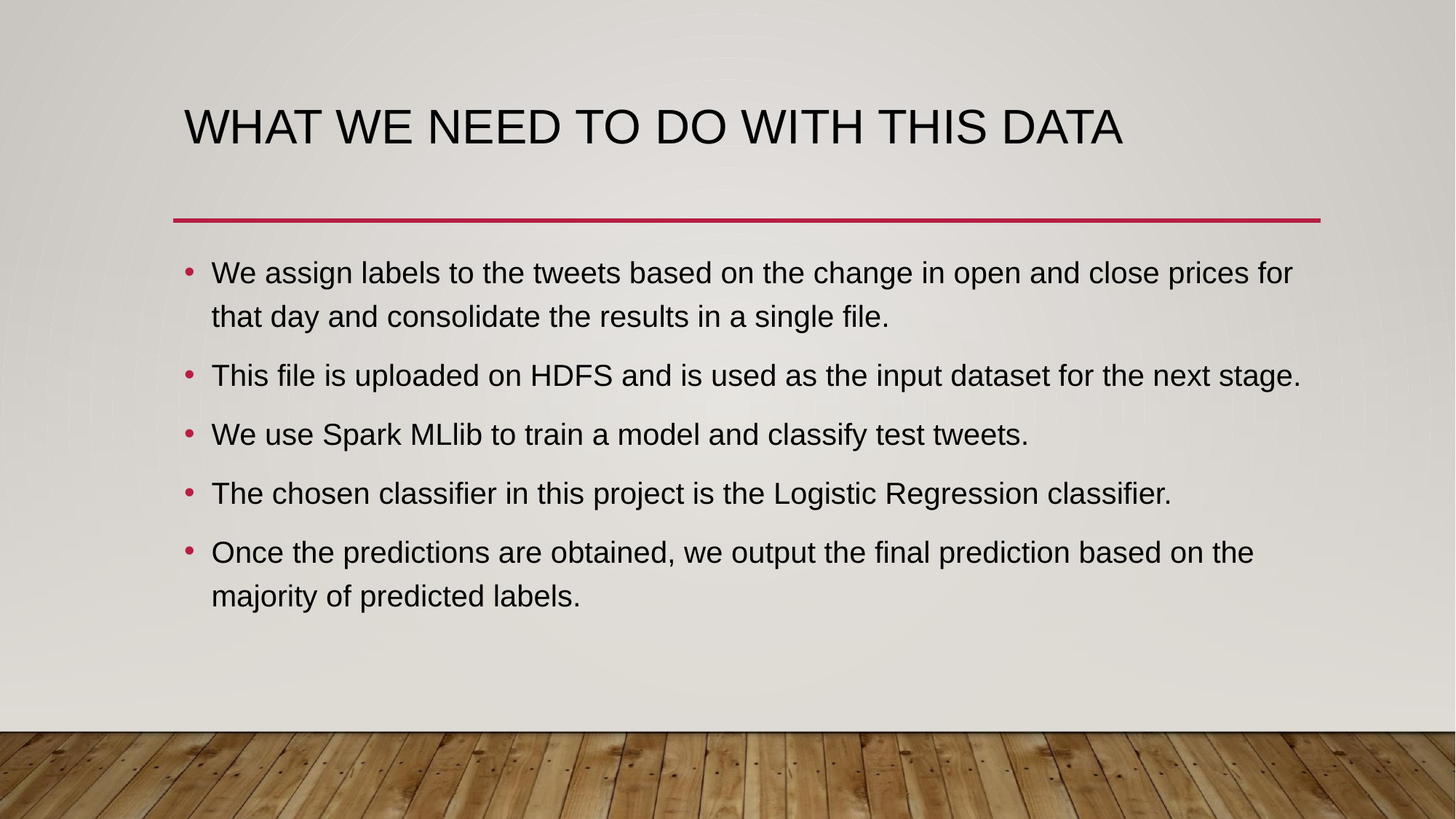

# WHAT WE NEED TO DO WITH THIS DATA
We assign labels to the tweets based on the change in open and close prices for that day and consolidate the results in a single file.
This file is uploaded on HDFS and is used as the input dataset for the next stage.
We use Spark MLlib to train a model and classify test tweets.
The chosen classifier in this project is the Logistic Regression classifier.
Once the predictions are obtained, we output the final prediction based on the majority of predicted labels.